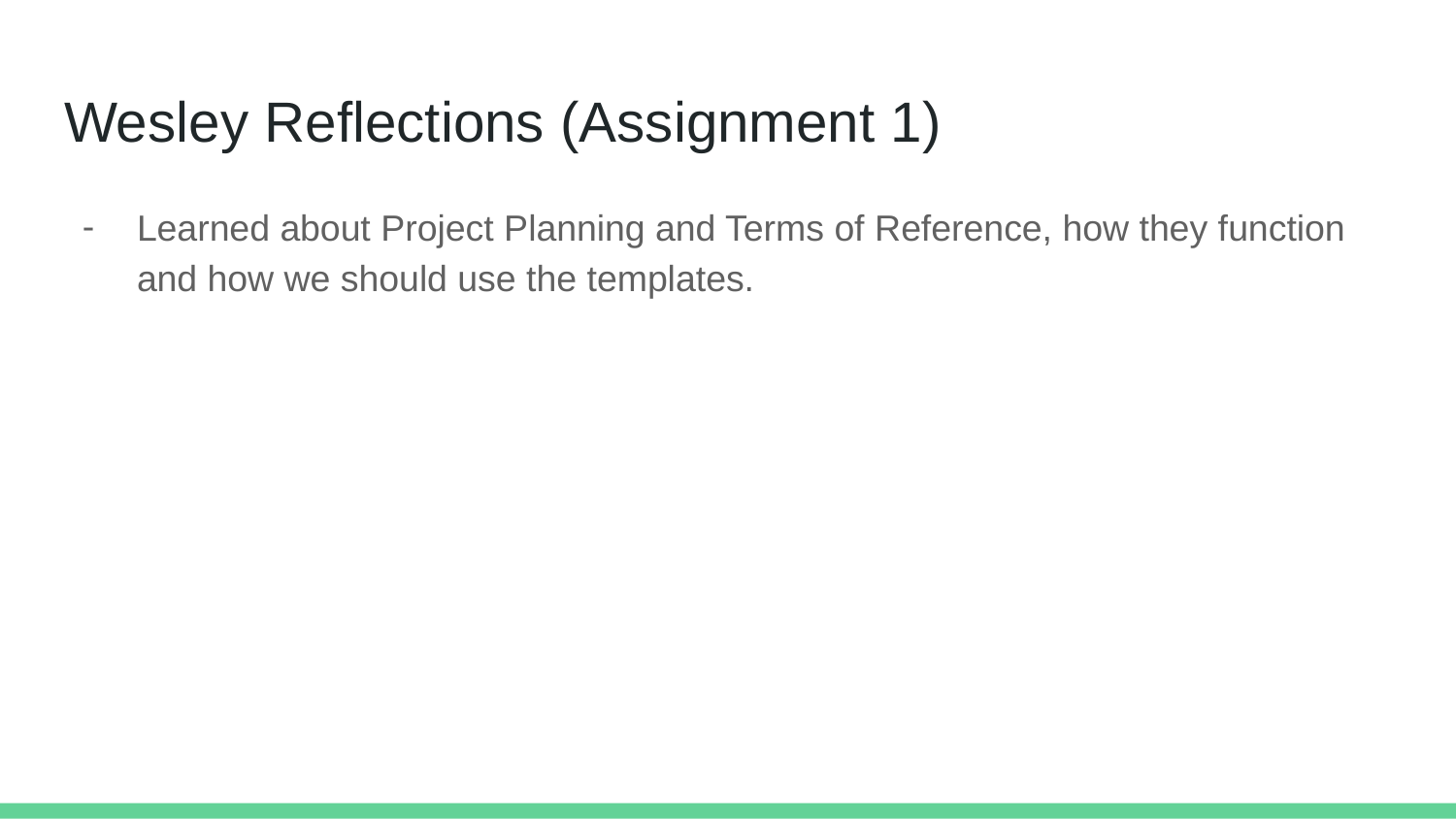

# Wesley Reflections (Assignment 1)
Learned about Project Planning and Terms of Reference, how they function and how we should use the templates.